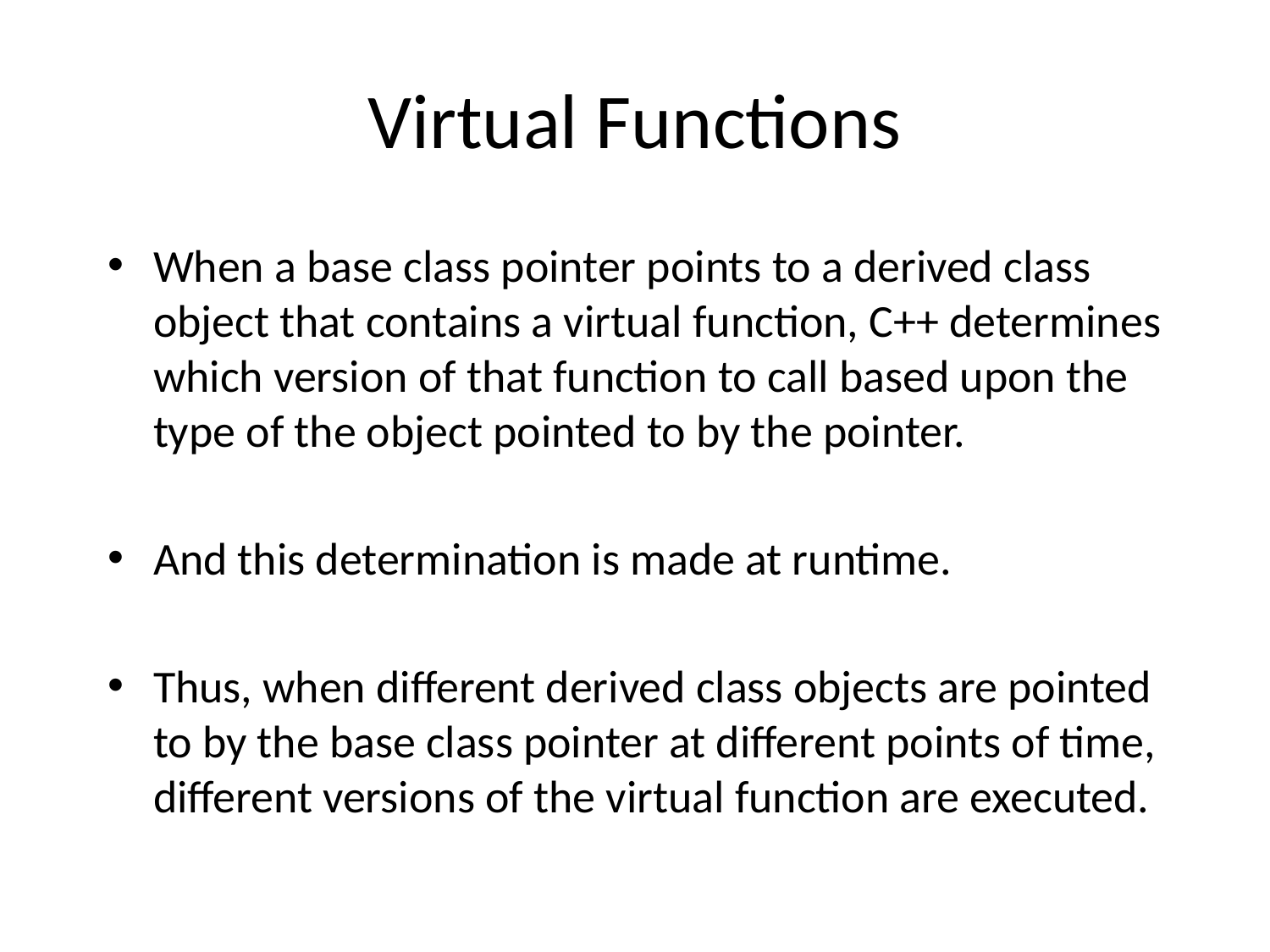

# Virtual Functions
When a base class pointer points to a derived class object that contains a virtual function, C++ determines which version of that function to call based upon the type of the object pointed to by the pointer.

And this determination is made at runtime.

Thus, when different derived class objects are pointed to by the base class pointer at different points of time, different versions of the virtual function are executed.